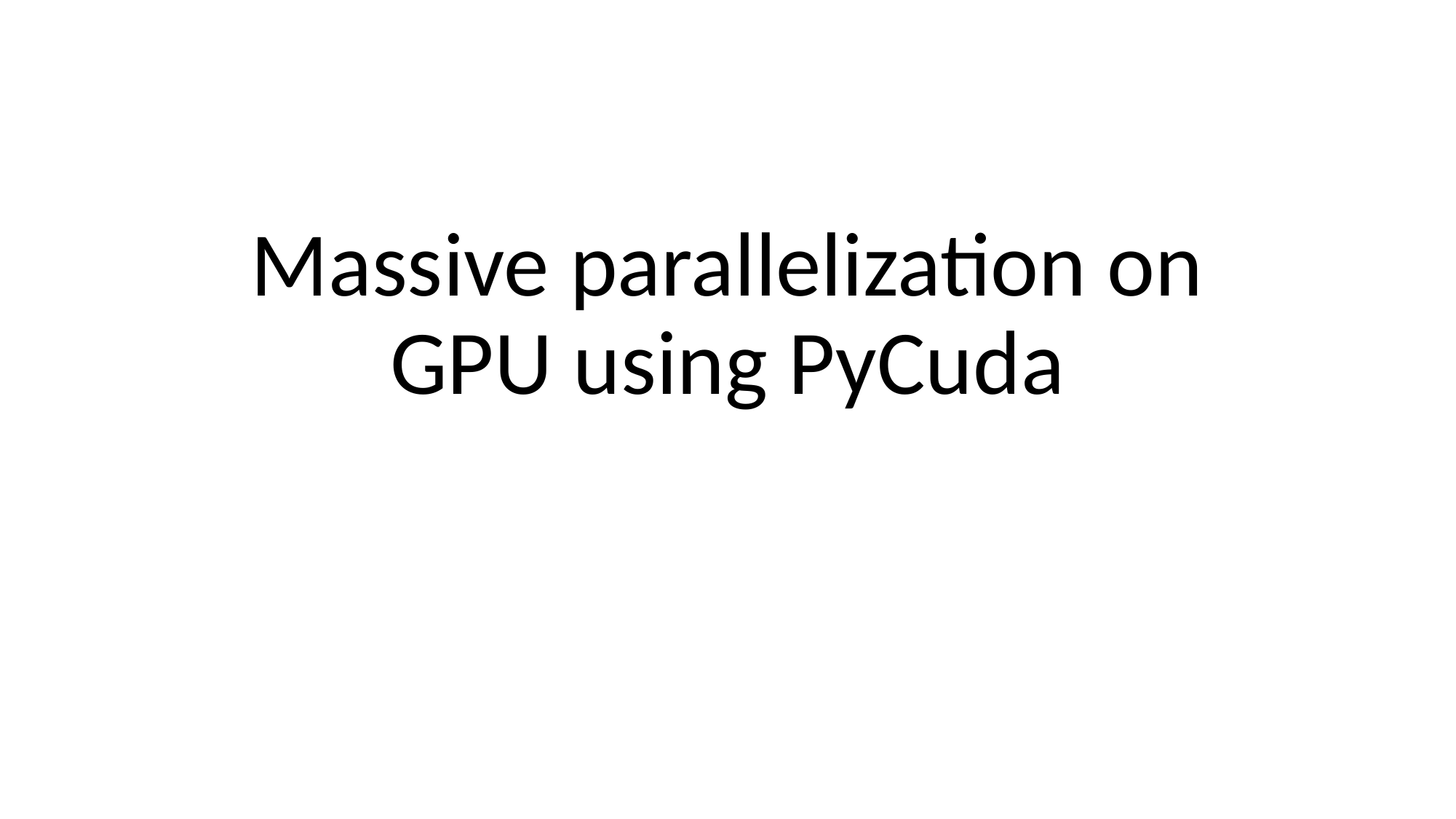

# Massive parallelization on GPU using PyCuda